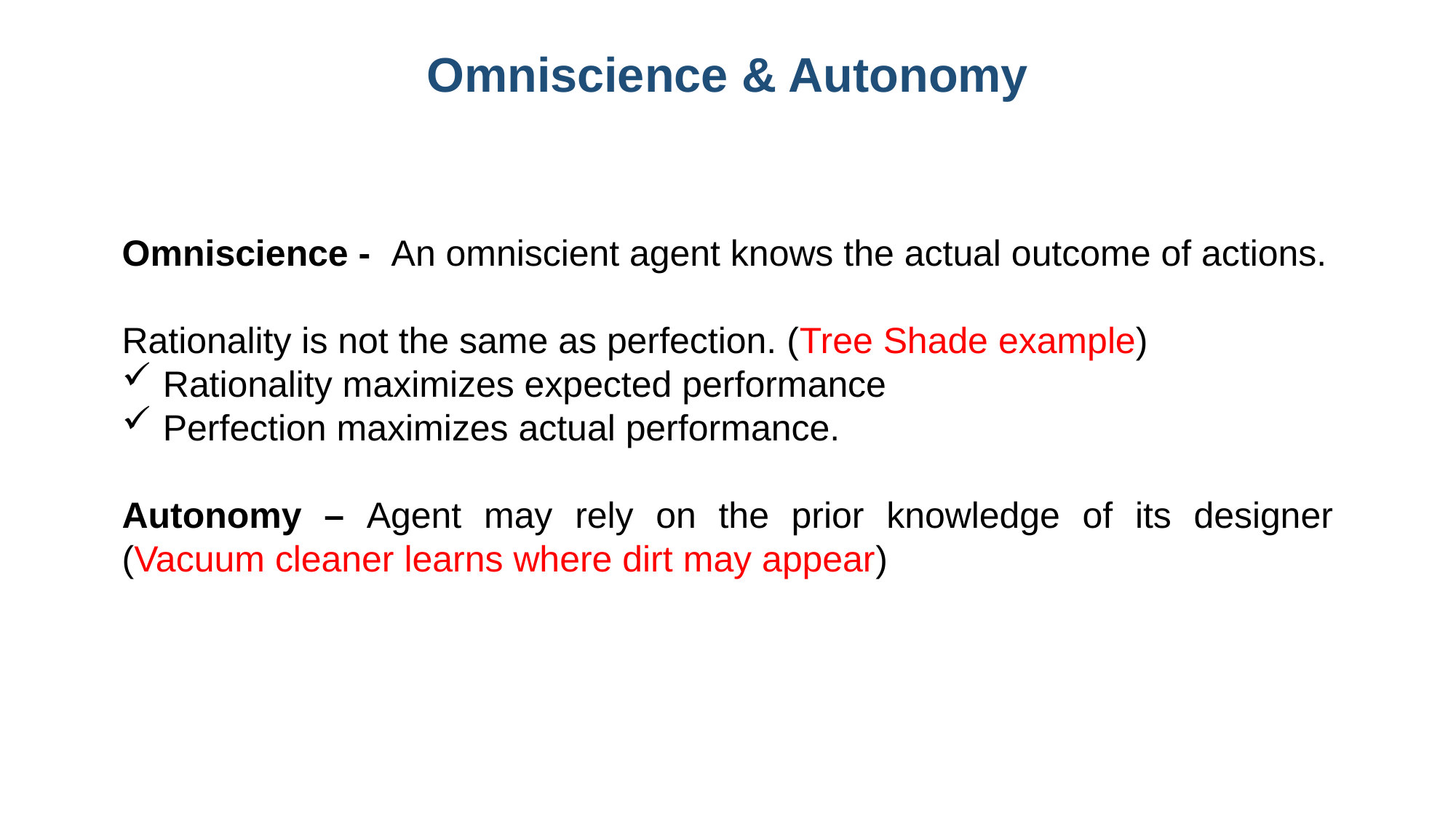

Omniscience & Autonomy
Omniscience -  An omniscient agent knows the actual outcome of actions.

Rationality is not the same as perfection. (Tree Shade example)
Rationality maximizes expected performance
Perfection maximizes actual performance.

Autonomy – Agent may rely on the prior knowledge of its designer  (Vacuum cleaner learns where dirt may appear)

13